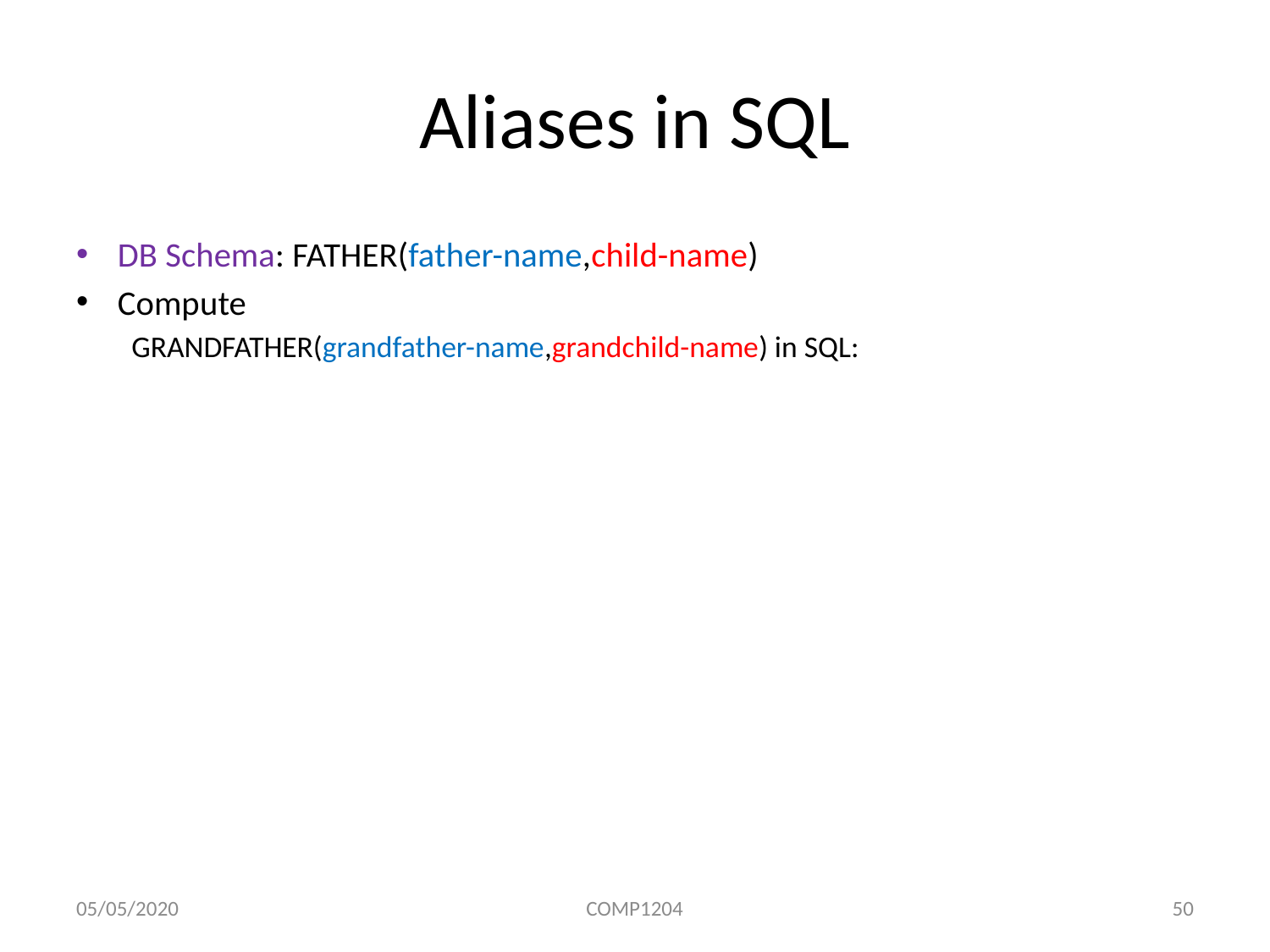

# Aliases in SQL
DB Schema: FATHER(father-name,child-name)
Compute
GRANDFATHER(grandfather-name,grandchild-name) in SQL:

05/05/2020
COMP1204
50